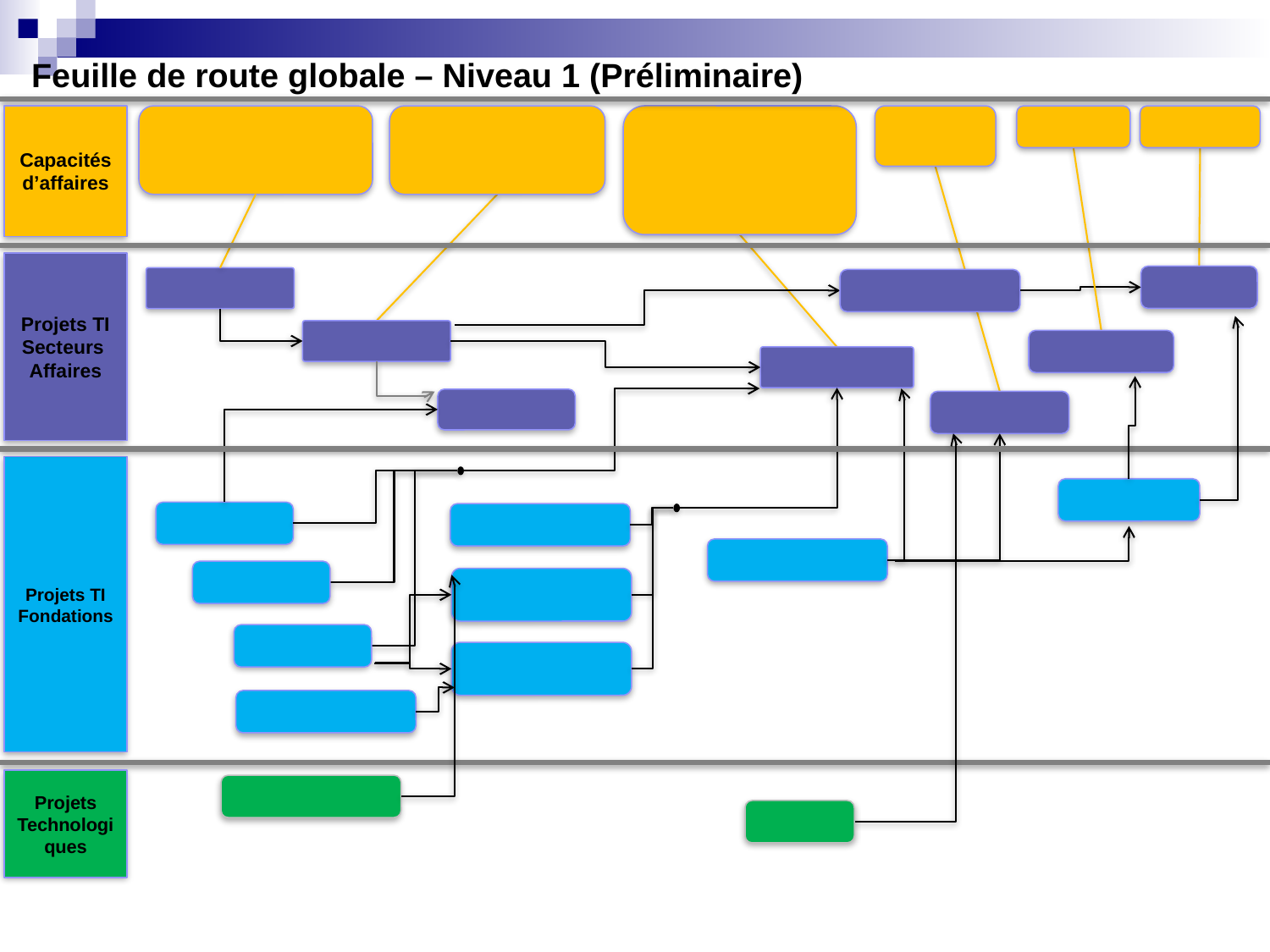

# Feuille de route globale – Niveau 1 (Préliminaire)
Capacités d’affaires

Projets TI Secteurs
Affaires

Projets TI
Fondations

Projets Technologiques